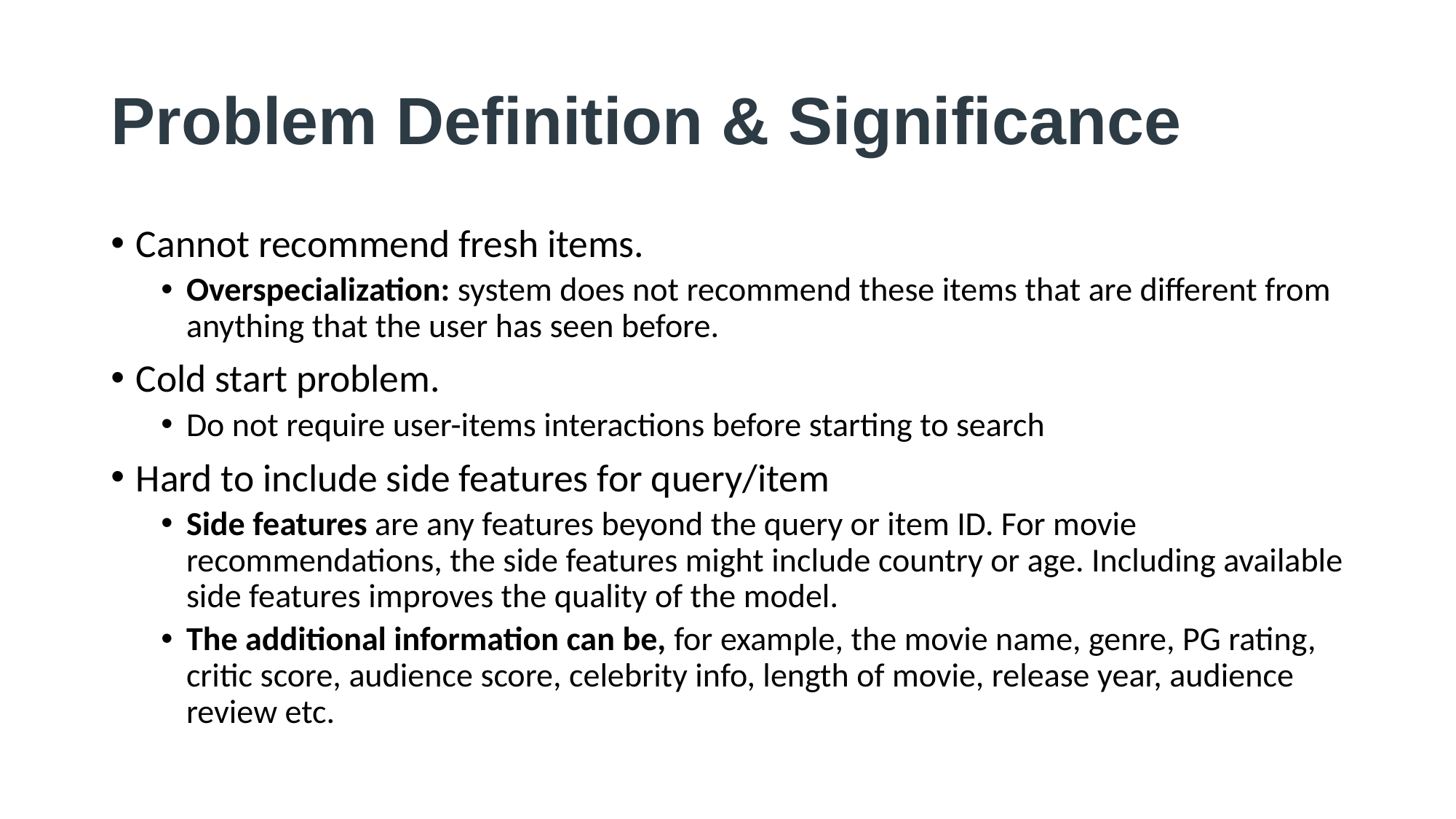

# Problem Definition & Significance
Cannot recommend fresh items.
Overspecialization: system does not recommend these items that are different from anything that the user has seen before.
Cold start problem.
Do not require user-items interactions before starting to search
Hard to include side features for query/item
Side features are any features beyond the query or item ID. For movie recommendations, the side features might include country or age. Including available side features improves the quality of the model.
The additional information can be, for example, the movie name, genre, PG rating, critic score, audience score, celebrity info, length of movie, release year, audience review etc.